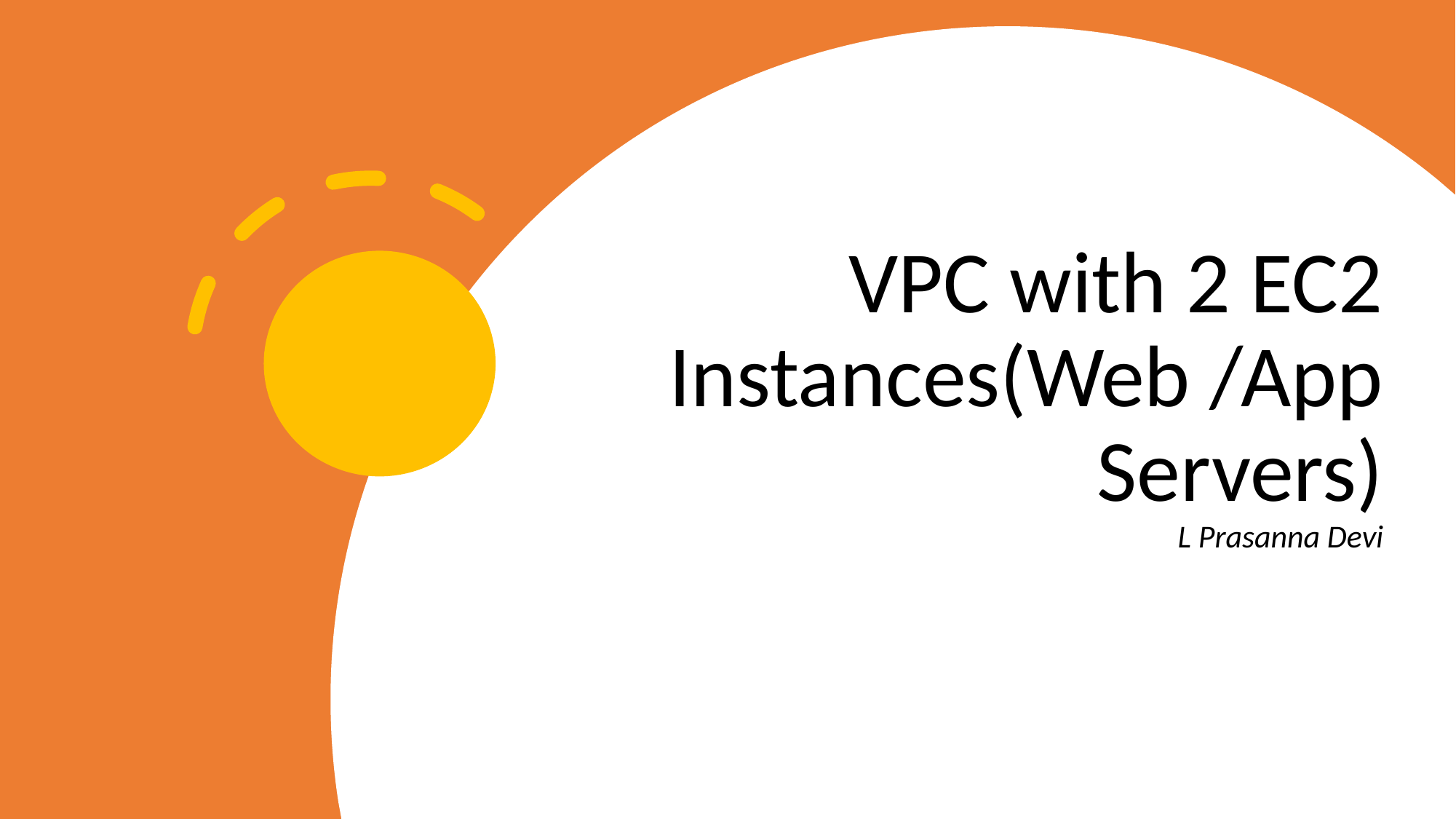

# VPC with 2 EC2 Instances(Web /App Servers) L Prasanna Devi